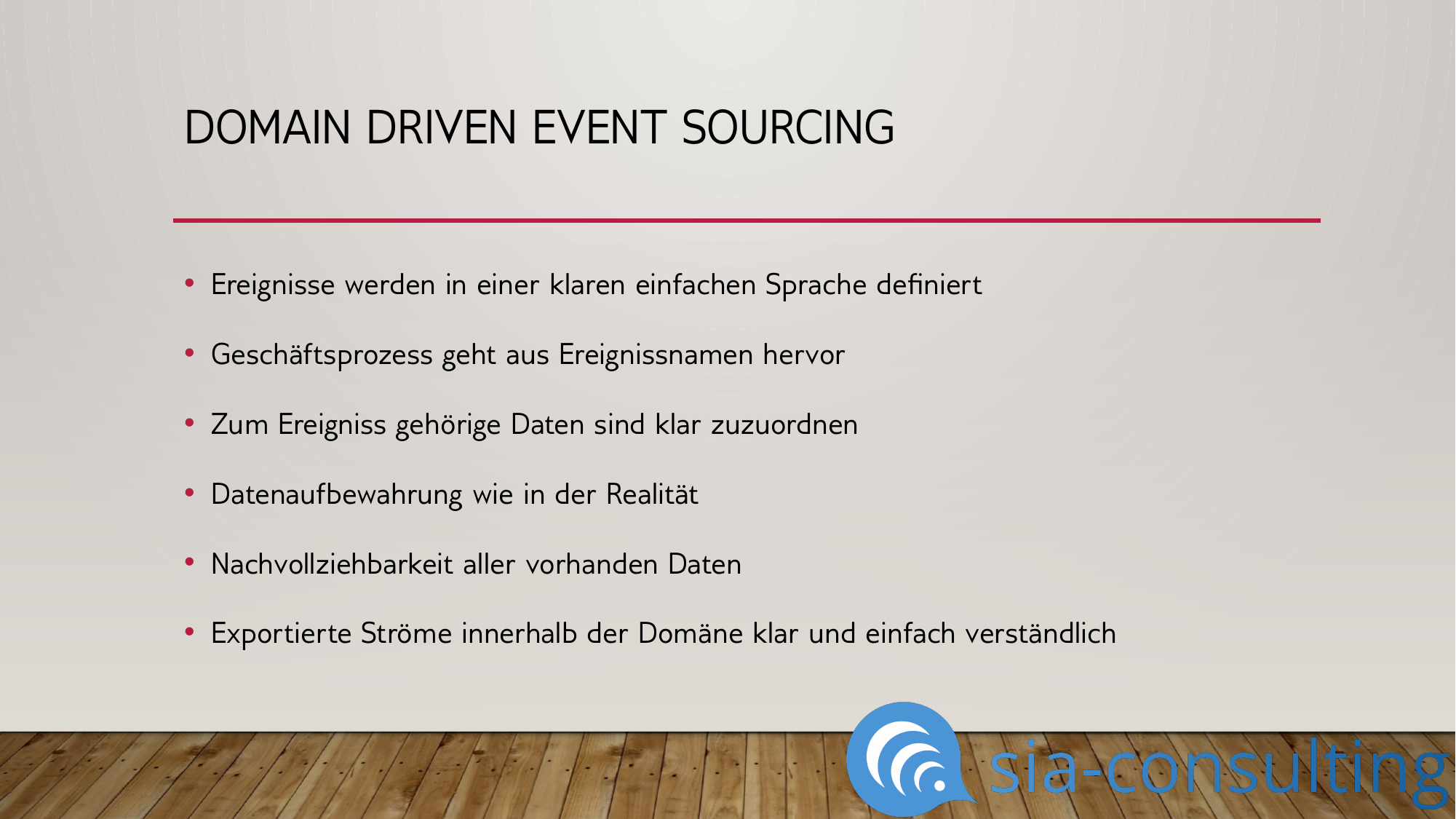

# Domain Driven Event Sourcing
Ereignisse werden in einer klaren einfachen Sprache definiert
Geschäftsprozess geht aus Ereignissnamen hervor
Zum Ereigniss gehörige Daten sind klar zuzuordnen
Datenaufbewahrung wie in der Realität
Nachvollziehbarkeit aller vorhanden Daten
Exportierte Ströme innerhalb der Domäne klar und einfach verständlich